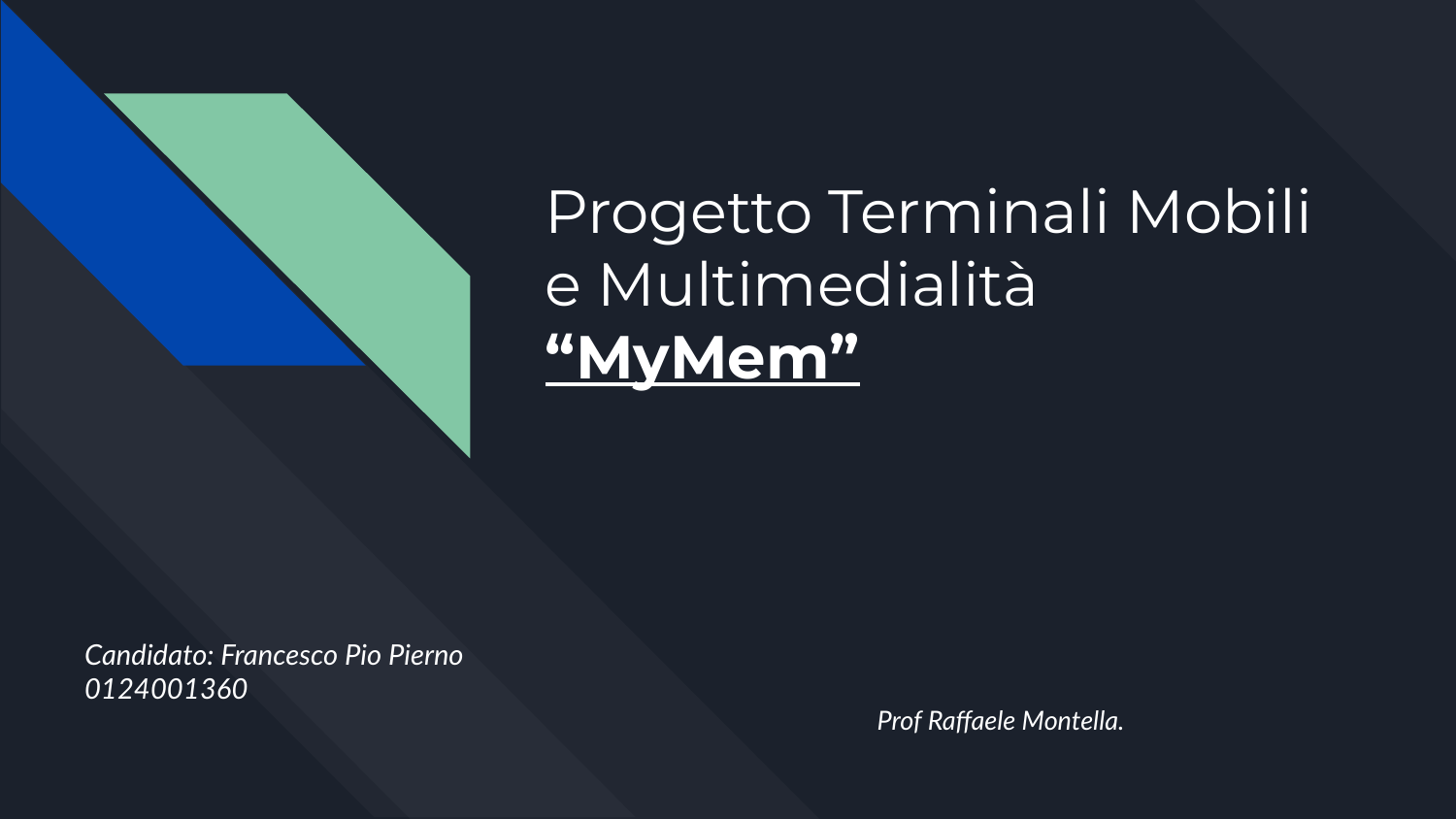

# Progetto Terminali Mobili e Multimedialità
“MyMem”

Candidato: Francesco Pio Pierno 0124001360
Prof Raffaele Montella.